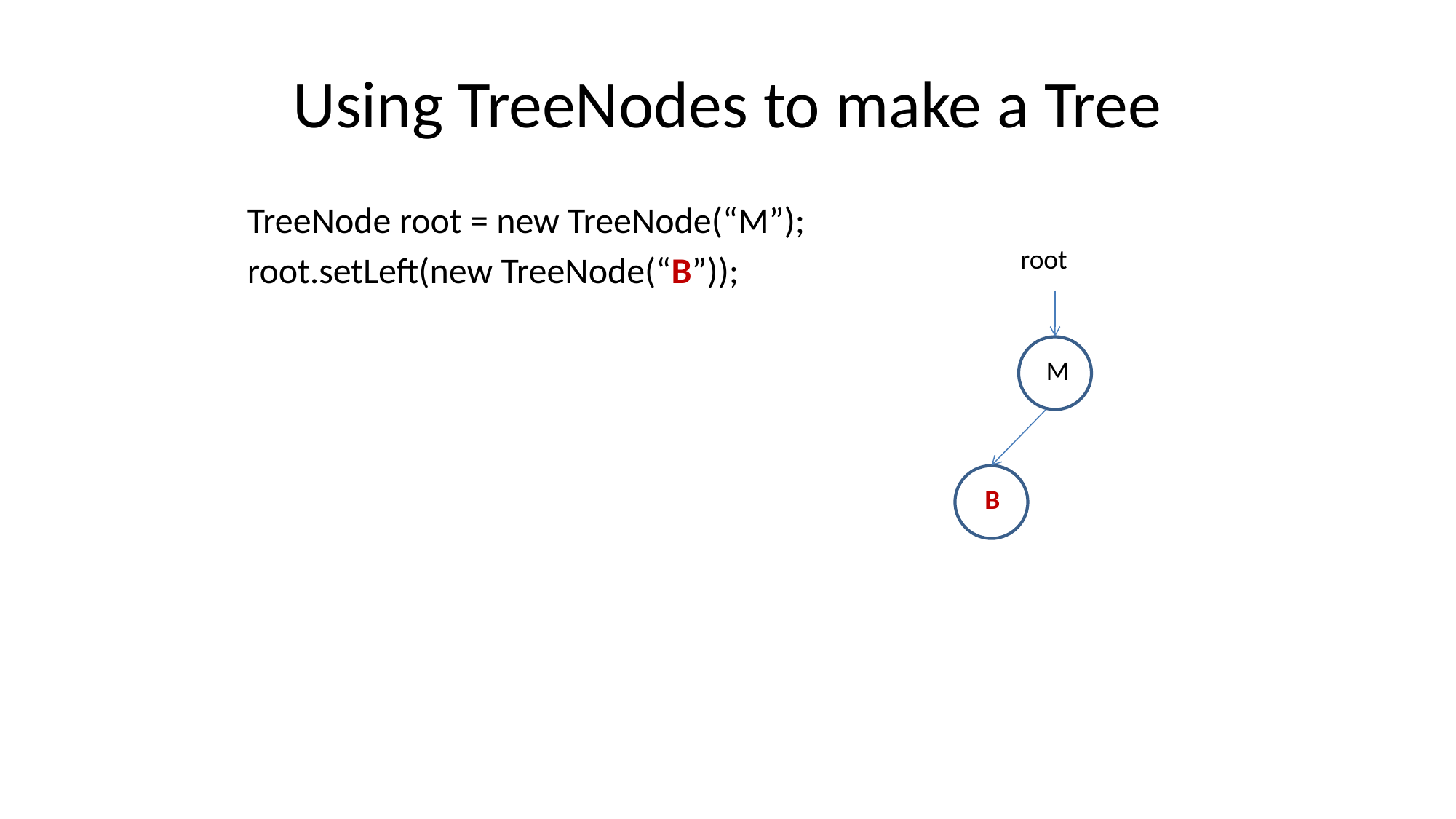

# Using TreeNodes to make a Tree
TreeNode root = new TreeNode(“M”);
root.setLeft(new TreeNode(“B”));
root

M

B